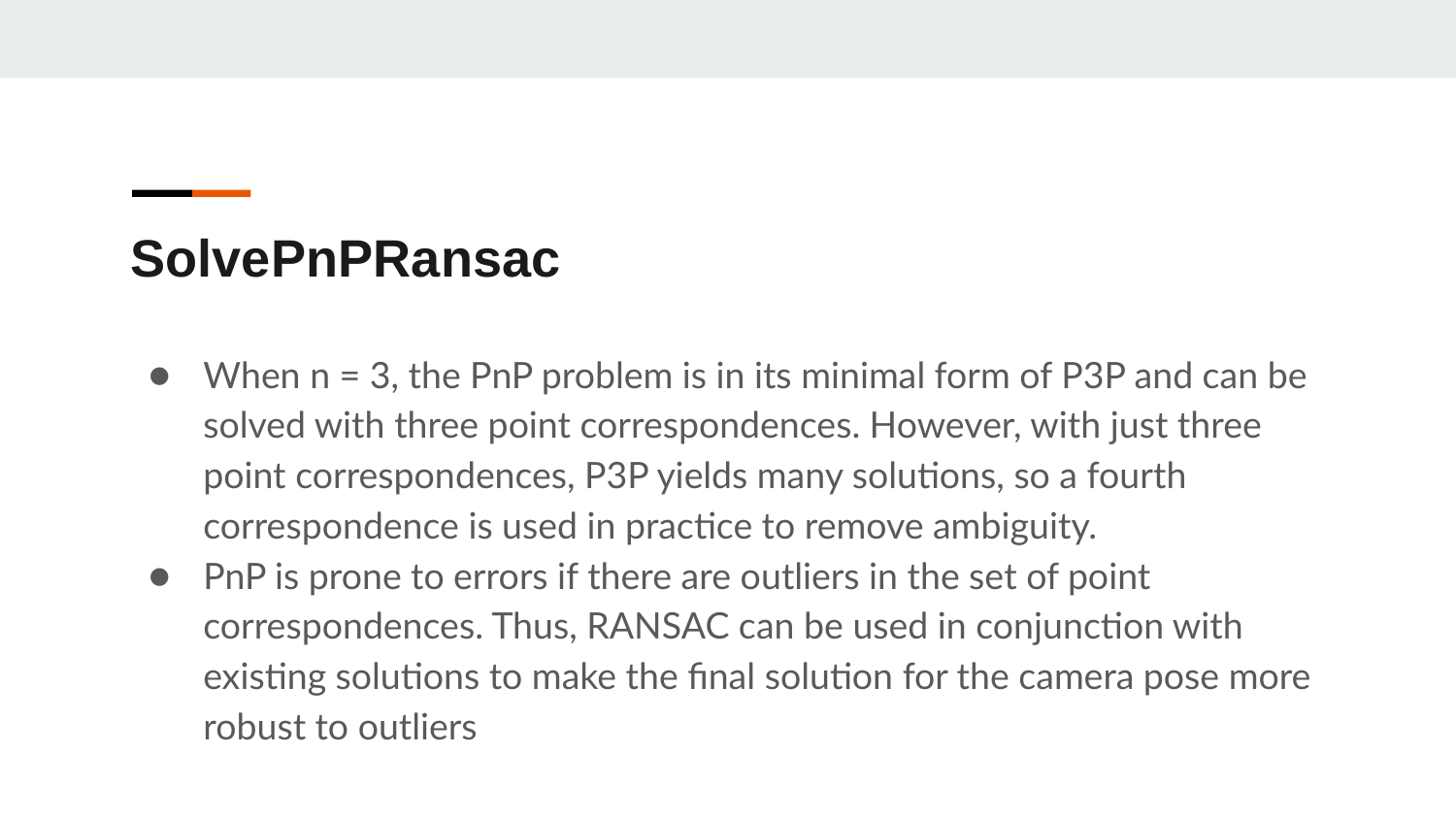

SolvePnPRansac
When n = 3, the PnP problem is in its minimal form of P3P and can be solved with three point correspondences. However, with just three point correspondences, P3P yields many solutions, so a fourth correspondence is used in practice to remove ambiguity.
PnP is prone to errors if there are outliers in the set of point correspondences. Thus, RANSAC can be used in conjunction with existing solutions to make the final solution for the camera pose more robust to outliers